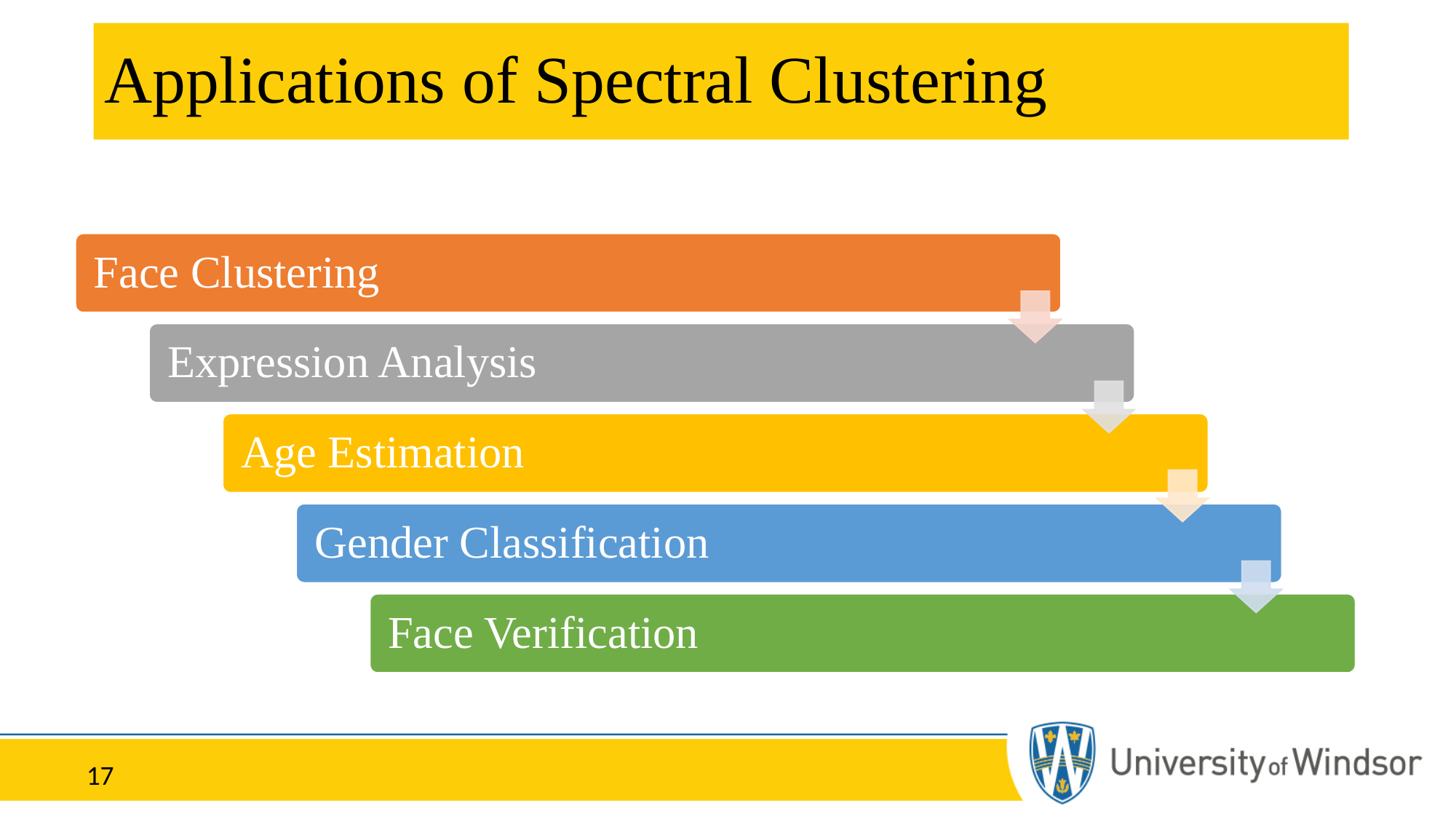

# Applications of Spectral Clustering
Face Clustering
Expression Analysis
Age Estimation
Gender Classification
Face Verification

17